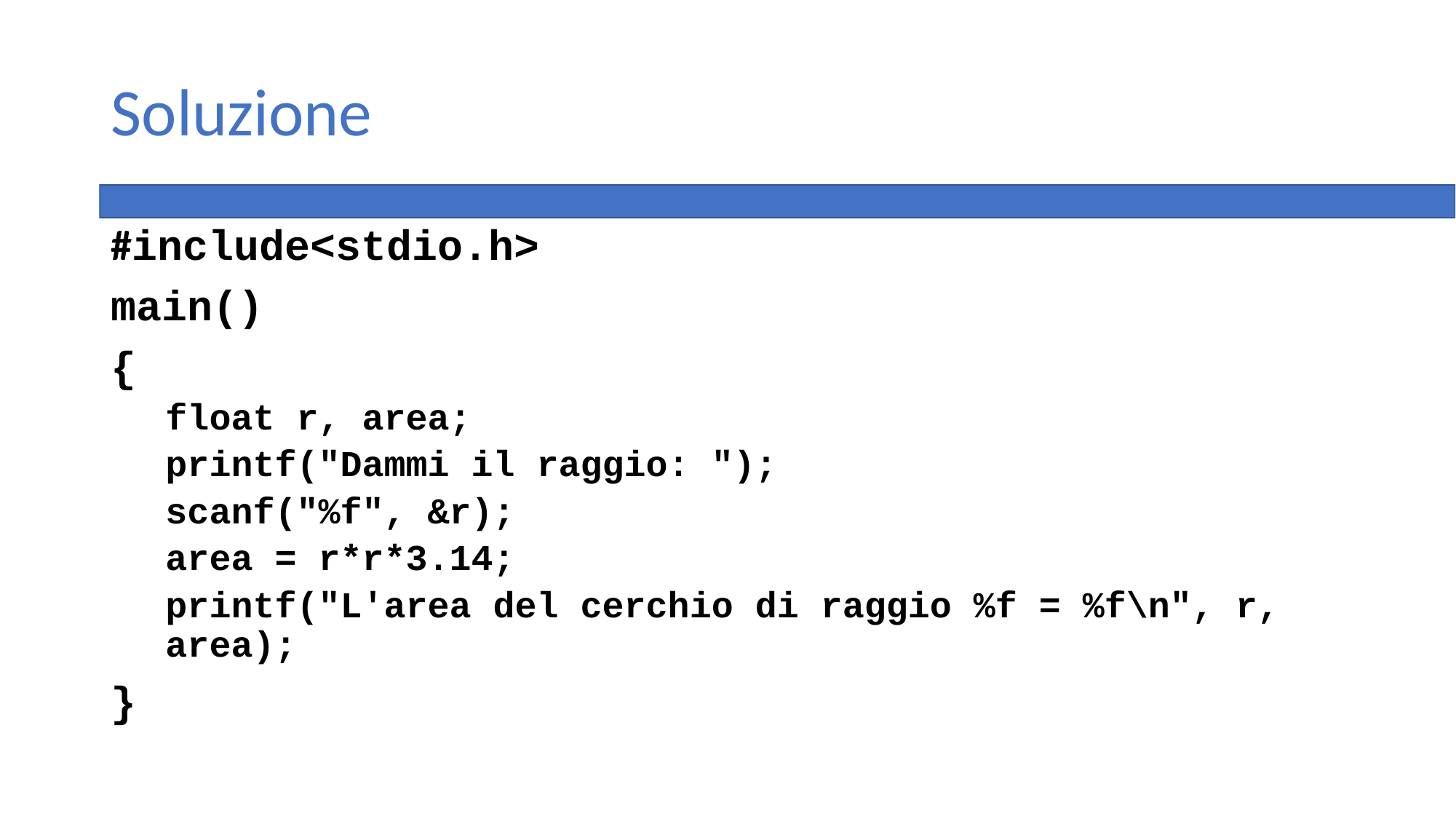

# Soluzione
#include<stdio.h>
main()
{
float r, area;
printf("Dammi il raggio: ");
scanf("%f", &r);
area = r*r*3.14;
printf("L'area del cerchio di raggio %f = %f\n", r, area);
}